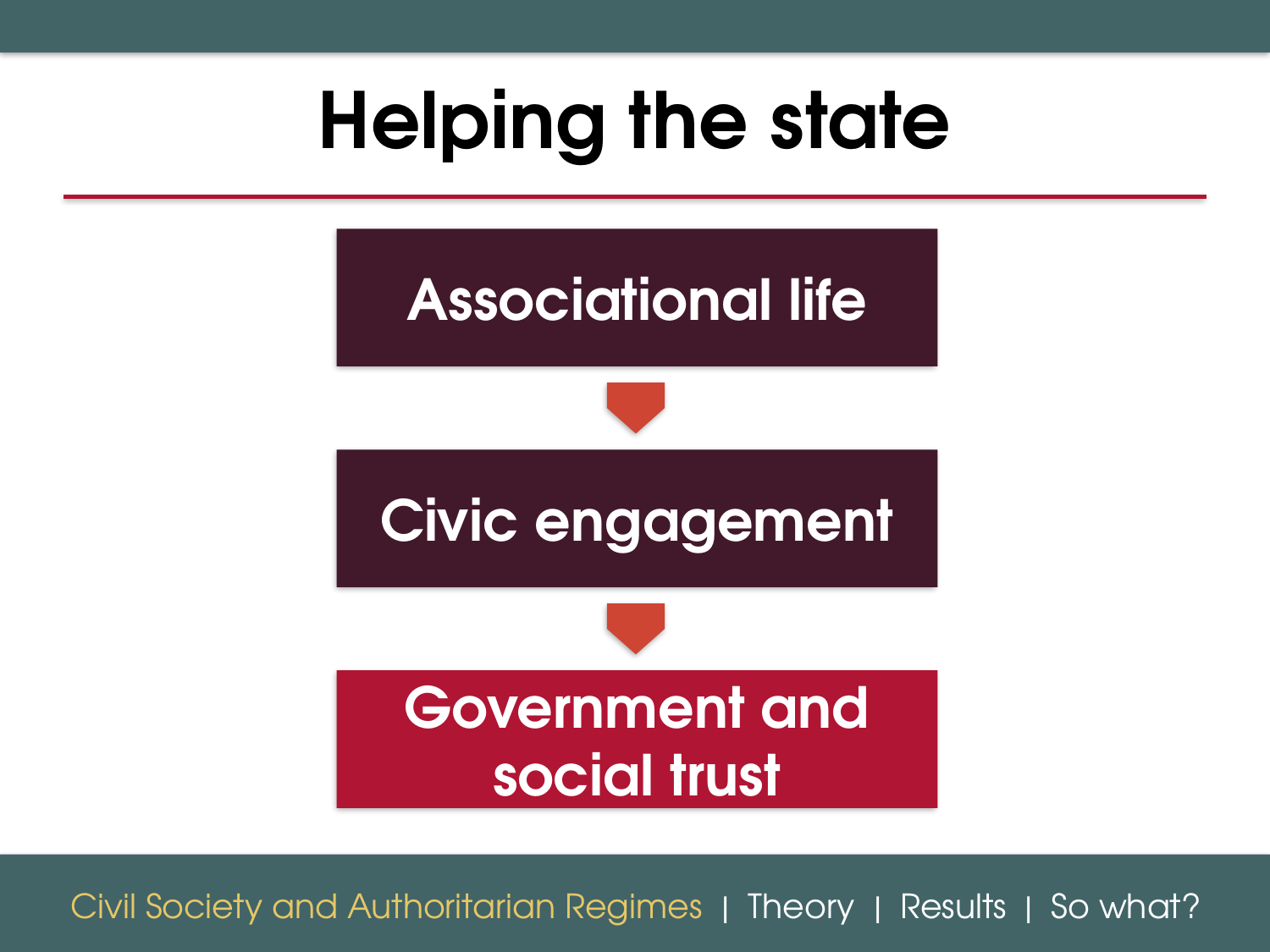

# Helping the state
Associational life

Civic engagement

Government and social trust
Civil Society and Authoritarian Regimes  |  Theory  |  Results  |  So what?